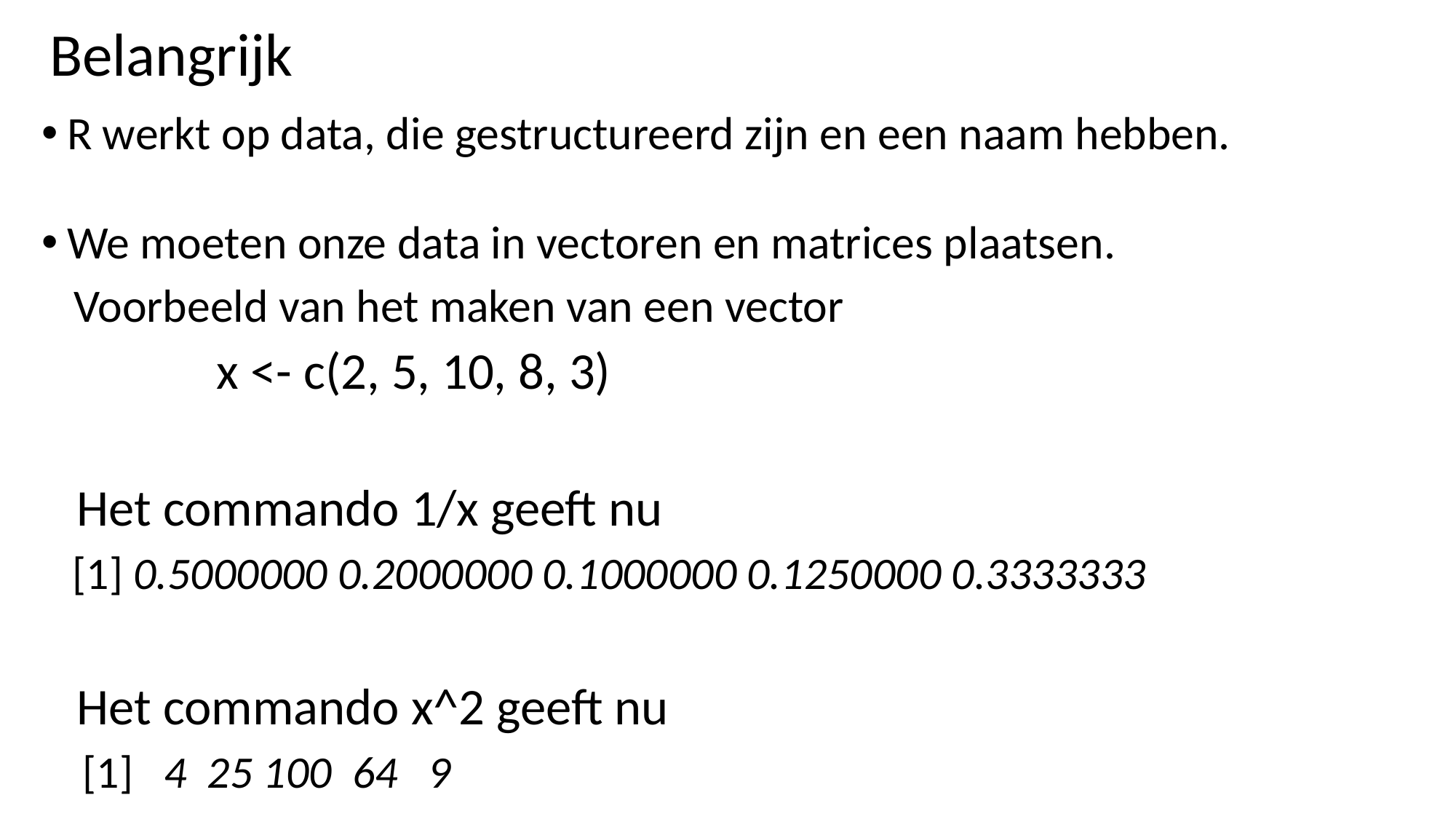

# Belangrijk
R werkt op data, die gestructureerd zijn en een naam hebben.

We moeten onze data in vectoren en matrices plaatsen.
   Voorbeeld van het maken van een vector
               x <- c(2, 5, 10, 8, 3)

   Het commando 1/x geeft nu
   [1] 0.5000000 0.2000000 0.1000000 0.1250000 0.3333333

   Het commando x^2 geeft nu
    [1]   4  25 100  64   9